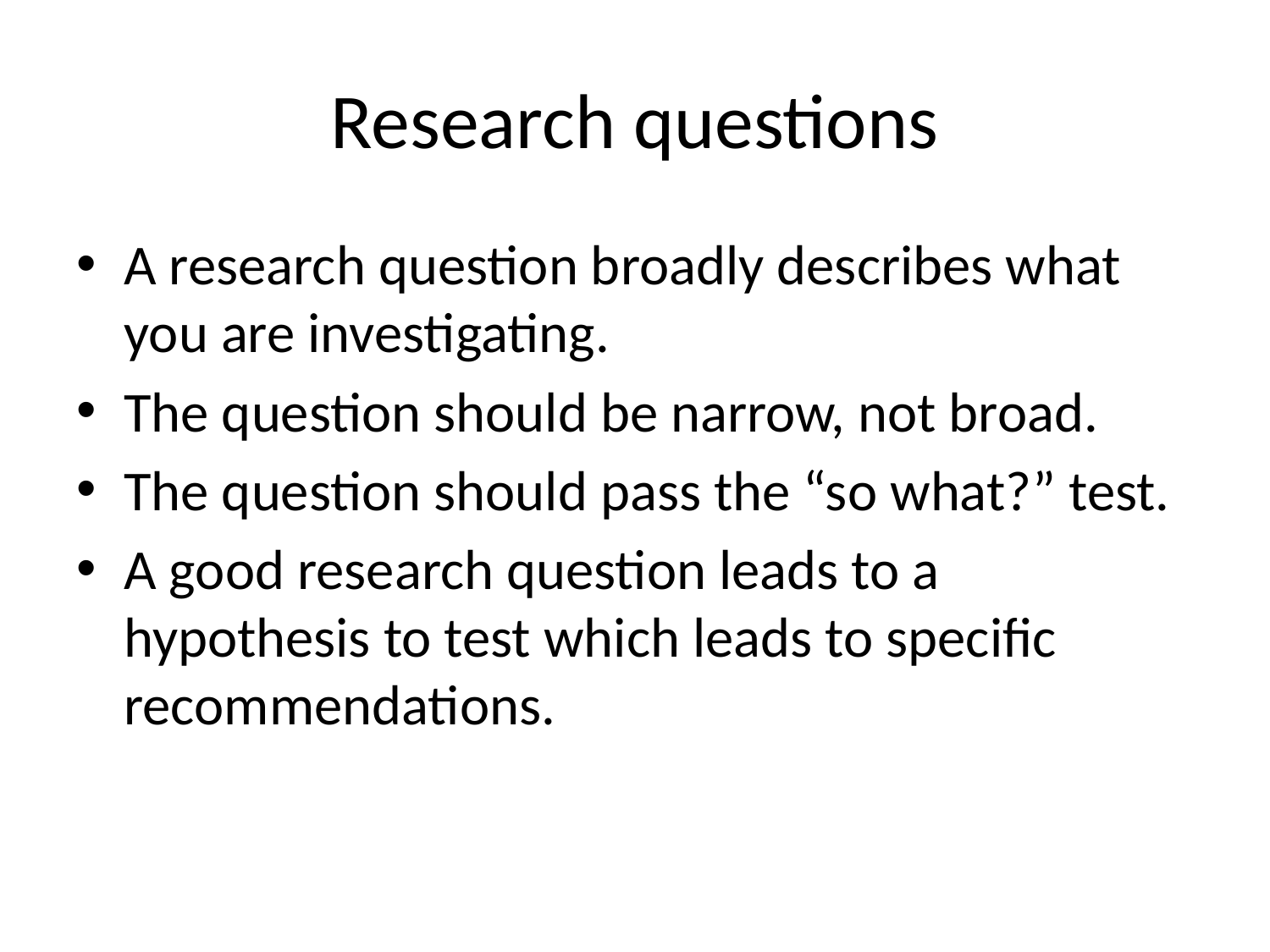

# Research questions
A research question broadly describes what you are investigating.
The question should be narrow, not broad.
The question should pass the “so what?” test.
A good research question leads to a hypothesis to test which leads to specific recommendations.